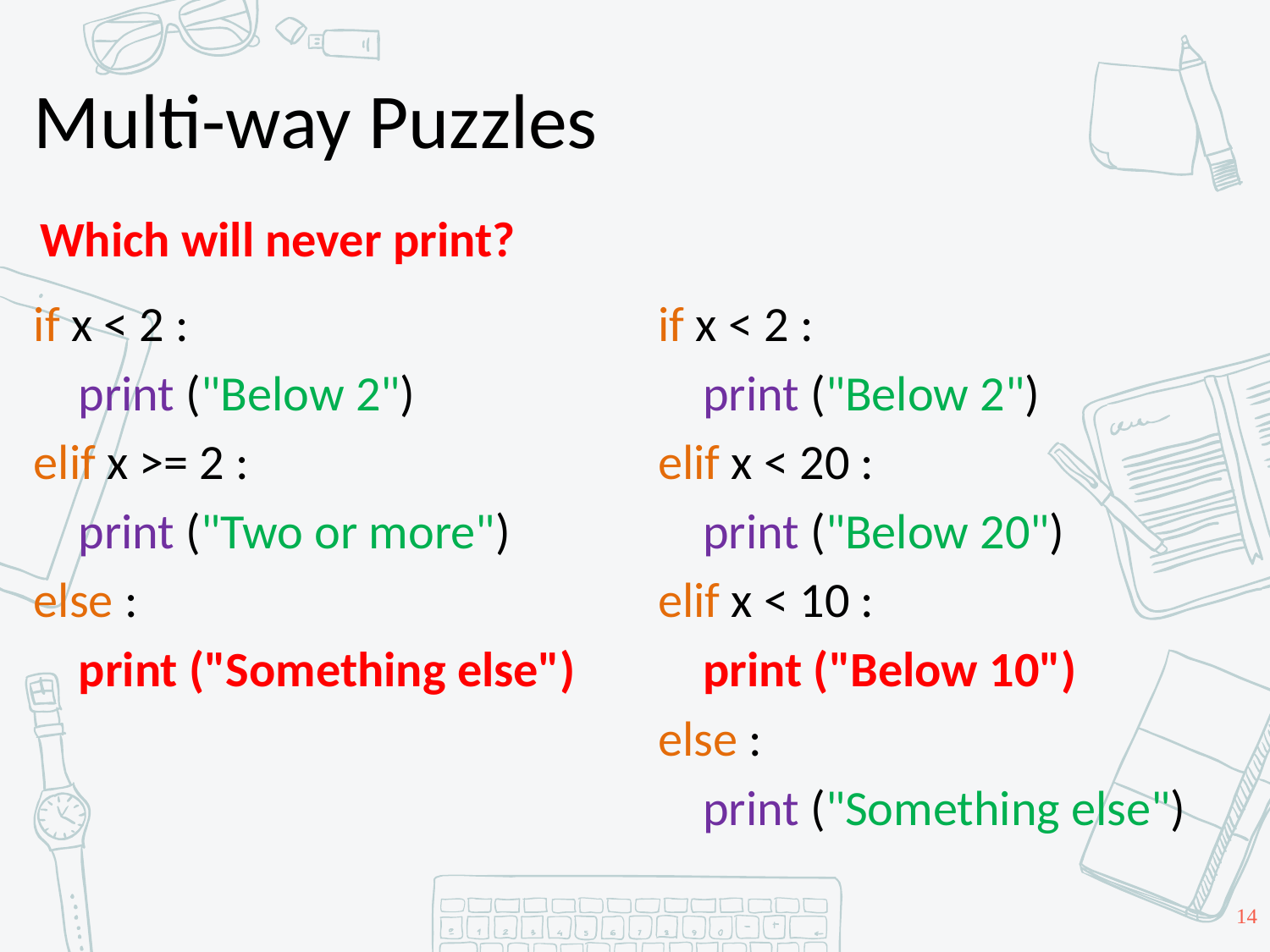

# Multi-way Puzzles
Which will never print?
if x < 2 :
    print ("Below 2")
elif x >= 2 :
    print ("Two or more")
else :
    print ("Something else")
if x < 2 :
    print ("Below 2")
elif x < 20 :
    print ("Below 20")
elif x < 10 :
    print ("Below 10")
else :
    print ("Something else")
14